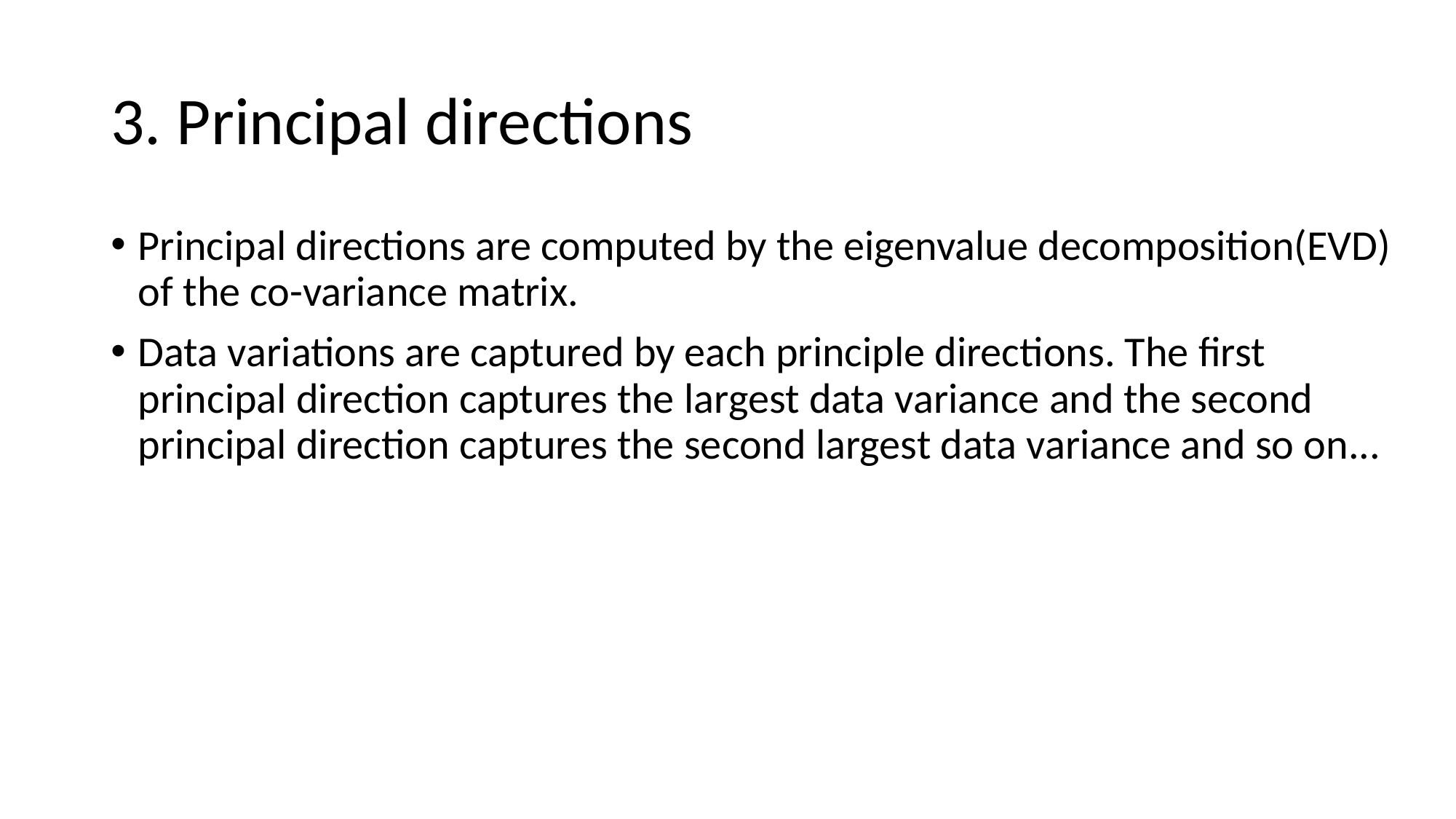

# 3. Principal directions
Principal directions are computed by the eigenvalue decomposition(EVD) of the co-variance matrix.
Data variations are captured by each principle directions. The first principal direction captures the largest data variance and the second principal direction captures the second largest data variance and so on...